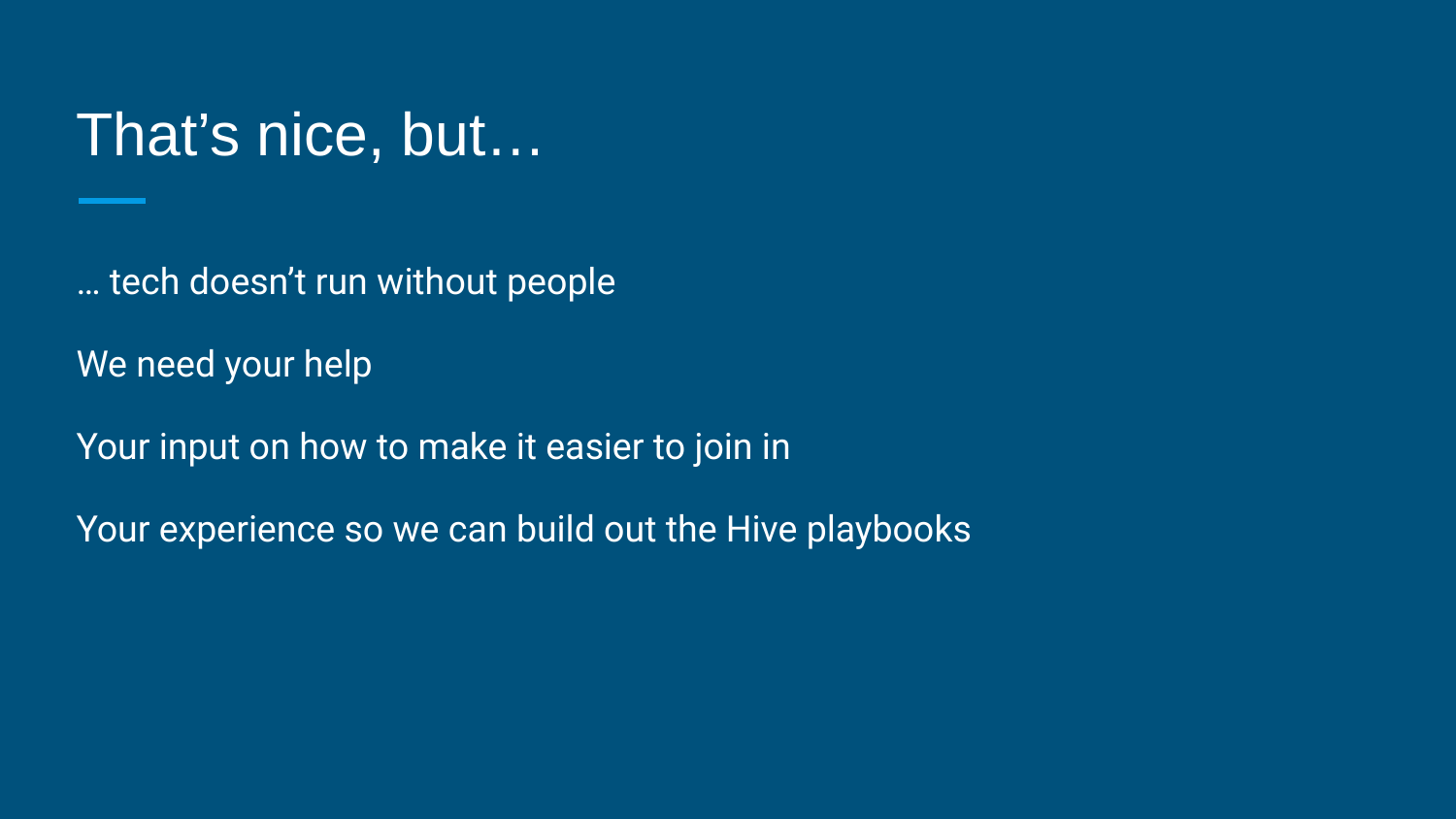

# That’s nice, but…
… tech doesn’t run without people
We need your help
Your input on how to make it easier to join in
Your experience so we can build out the Hive playbooks